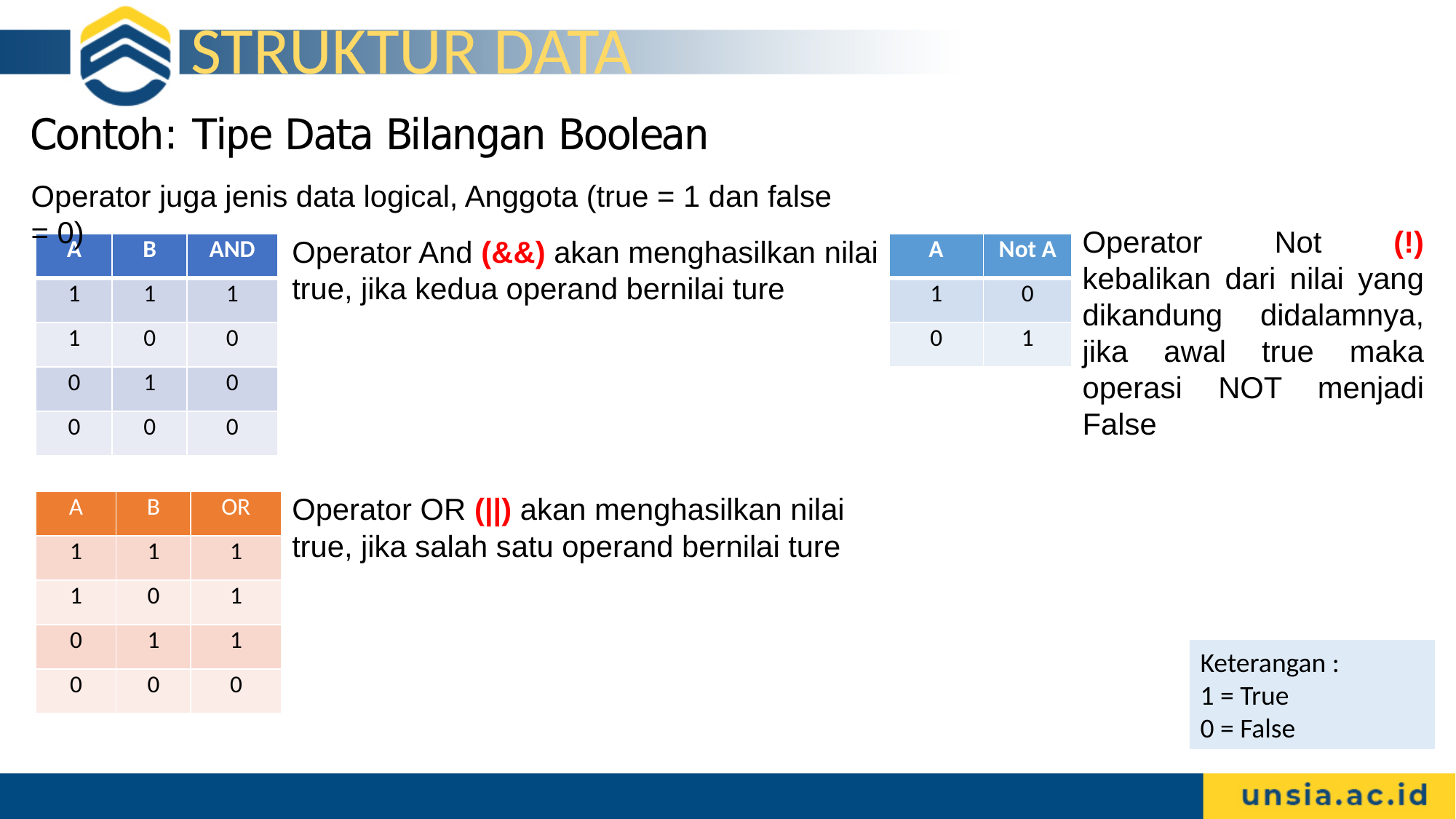

# STRUKTUR DATA
Contoh: Tipe Data Bilangan Boolean

Operator juga jenis data logical, Anggota (true = 1 dan false = 0)
Operator Not (!) kebalikan dari nilai yang dikandung didalamnya, jika awal true maka operasi NOT menjadi False
Operator And (&&) akan menghasilkan nilai true, jika kedua operand bernilai ture
| A | B | AND |
| --- | --- | --- |
| 1 | 1 | 1 |
| 1 | 0 | 0 |
| 0 | 1 | 0 |
| 0 | 0 | 0 |
| A | Not A |
| --- | --- |
| 1 | 0 |
| 0 | 1 |
Operator OR (||) akan menghasilkan nilai true, jika salah satu operand bernilai ture
| A | B | OR |
| --- | --- | --- |
| 1 | 1 | 1 |
| 1 | 0 | 1 |
| 0 | 1 | 1 |
| 0 | 0 | 0 |
Keterangan :
1 = True
0 = False